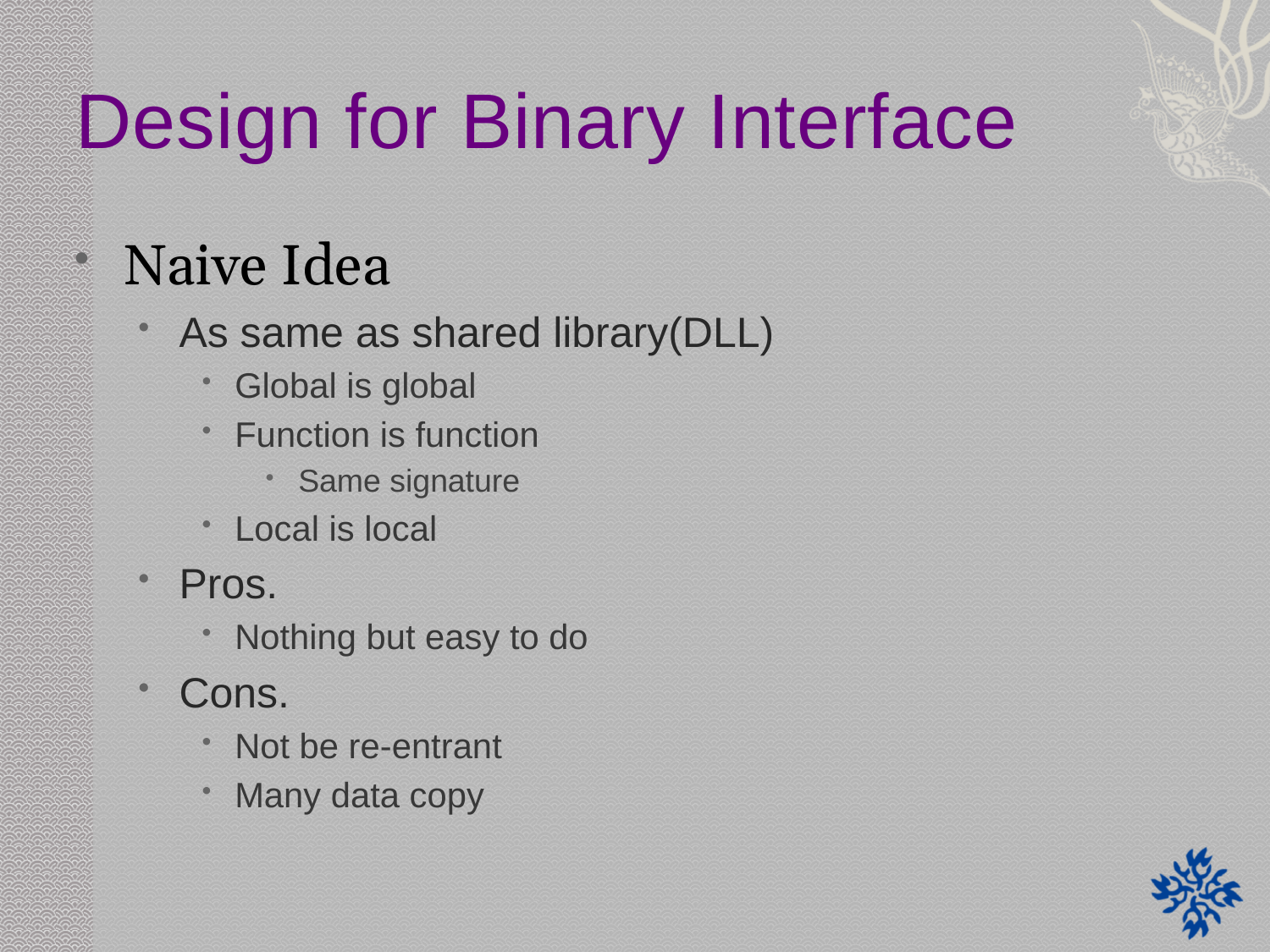

# Design for Binary Interface
Naive Idea
As same as shared library(DLL)
Global is global
Function is function
Same signature
Local is local
Pros.
Nothing but easy to do
Cons.
Not be re-entrant
Many data copy